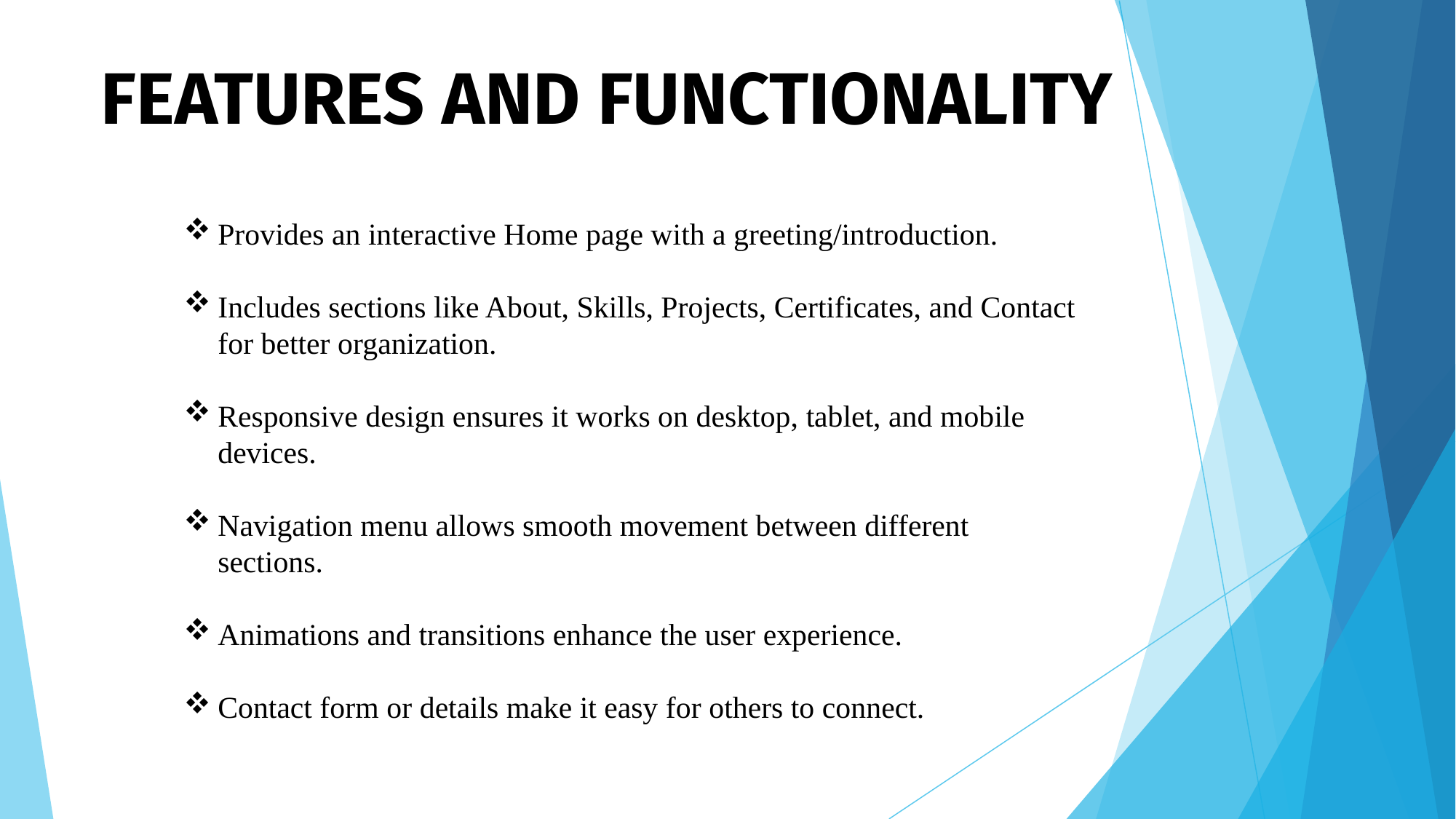

# FEATURES AND FUNCTIONALITY
Provides an interactive Home page with a greeting/introduction.

Includes sections like About, Skills, Projects, Certificates, and Contact for better organization.

Responsive design ensures it works on desktop, tablet, and mobile devices.

Navigation menu allows smooth movement between different sections.

Animations and transitions enhance the user experience.

Contact form or details make it easy for others to connect.